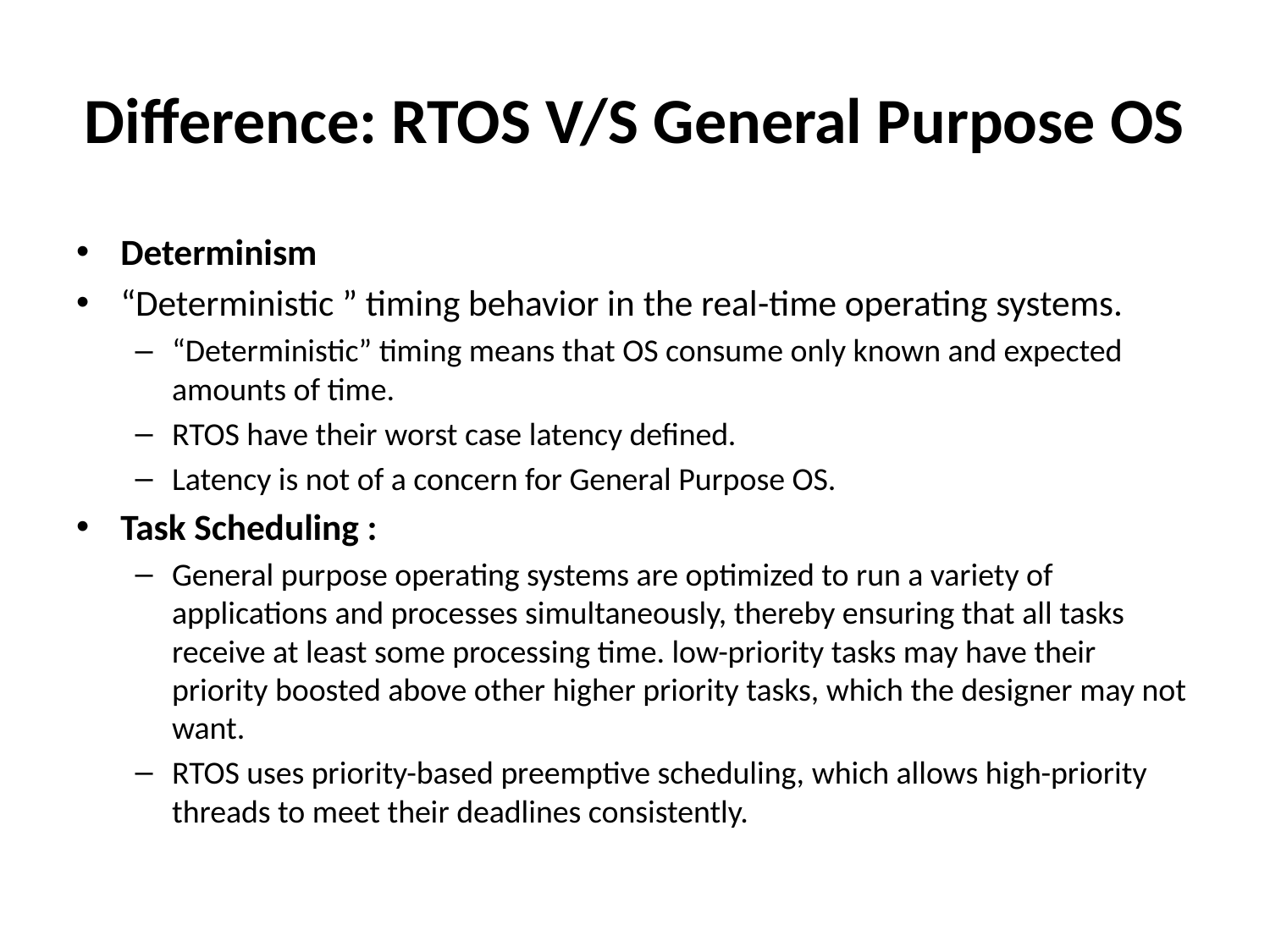

# Difference: RTOS V/S General Purpose OS
Determinism
“Deterministic ” timing behavior in the real-time operating systems.
“Deterministic” timing means that OS consume only known and expected amounts of time.
RTOS have their worst case latency defined.
Latency is not of a concern for General Purpose OS.
Task Scheduling :
General purpose operating systems are optimized to run a variety of applications and processes simultaneously, thereby ensuring that all tasks receive at least some processing time. low-priority tasks may have their priority boosted above other higher priority tasks, which the designer may not want.
RTOS uses priority-based preemptive scheduling, which allows high-priority threads to meet their deadlines consistently.